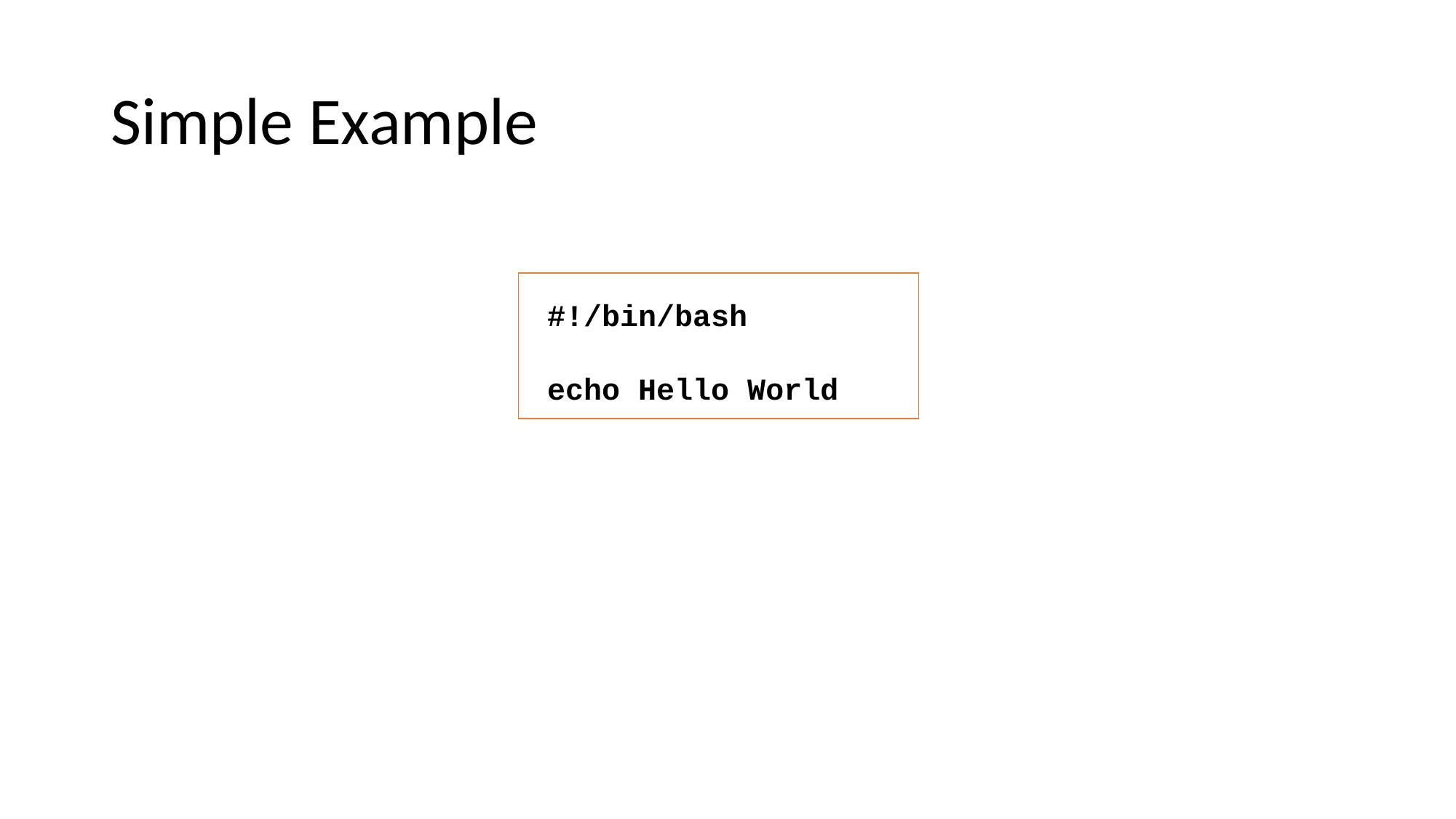

# Simple Example

#!/bin/bash
echo Hello World